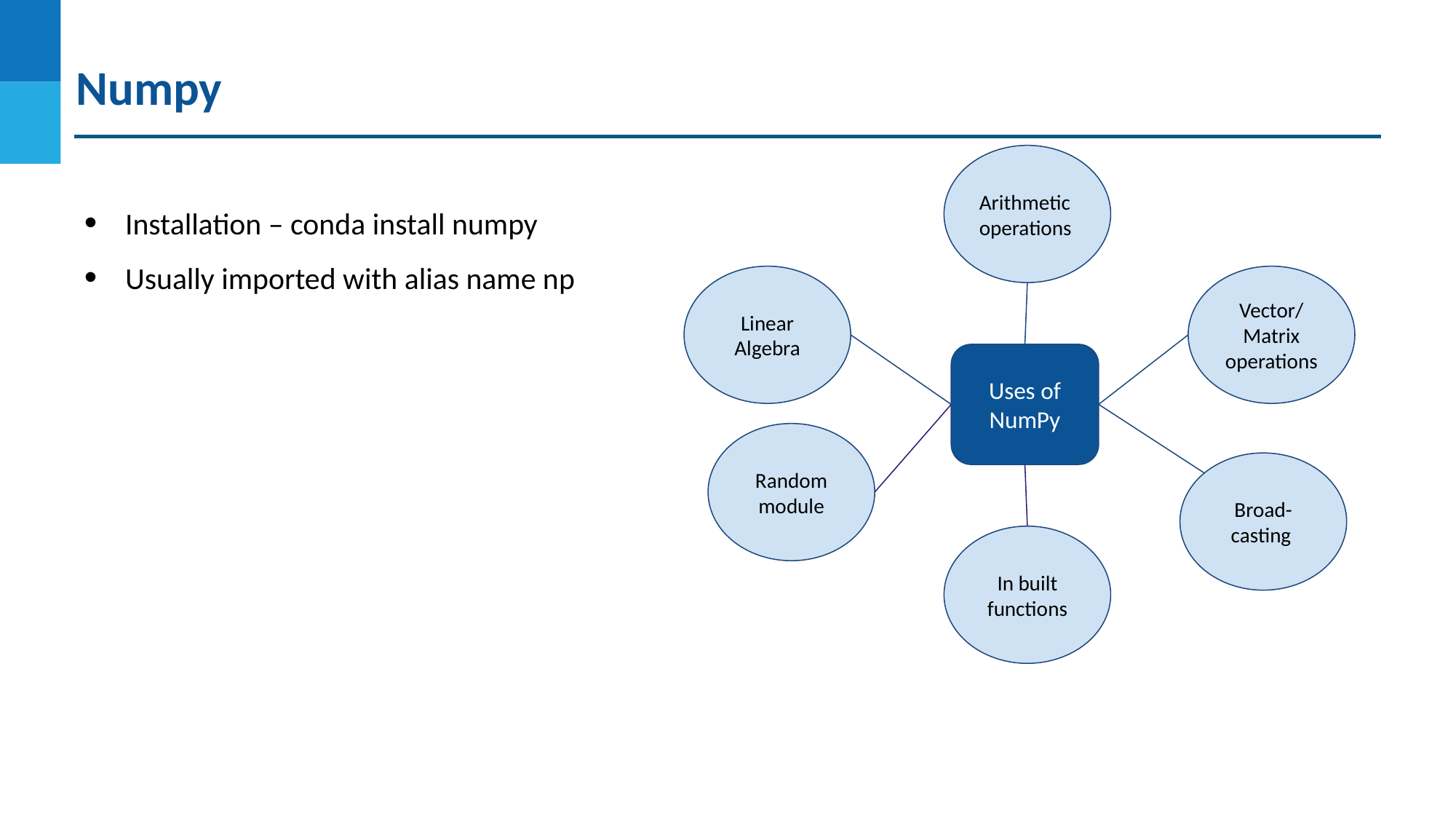

# Numpy
Arithmetic operations
Installation – conda install numpy
Usually imported with alias name np

Vector/ Matrix operations
Linear Algebra
Uses of NumPy
Random module
Broad-
casting
In built functions